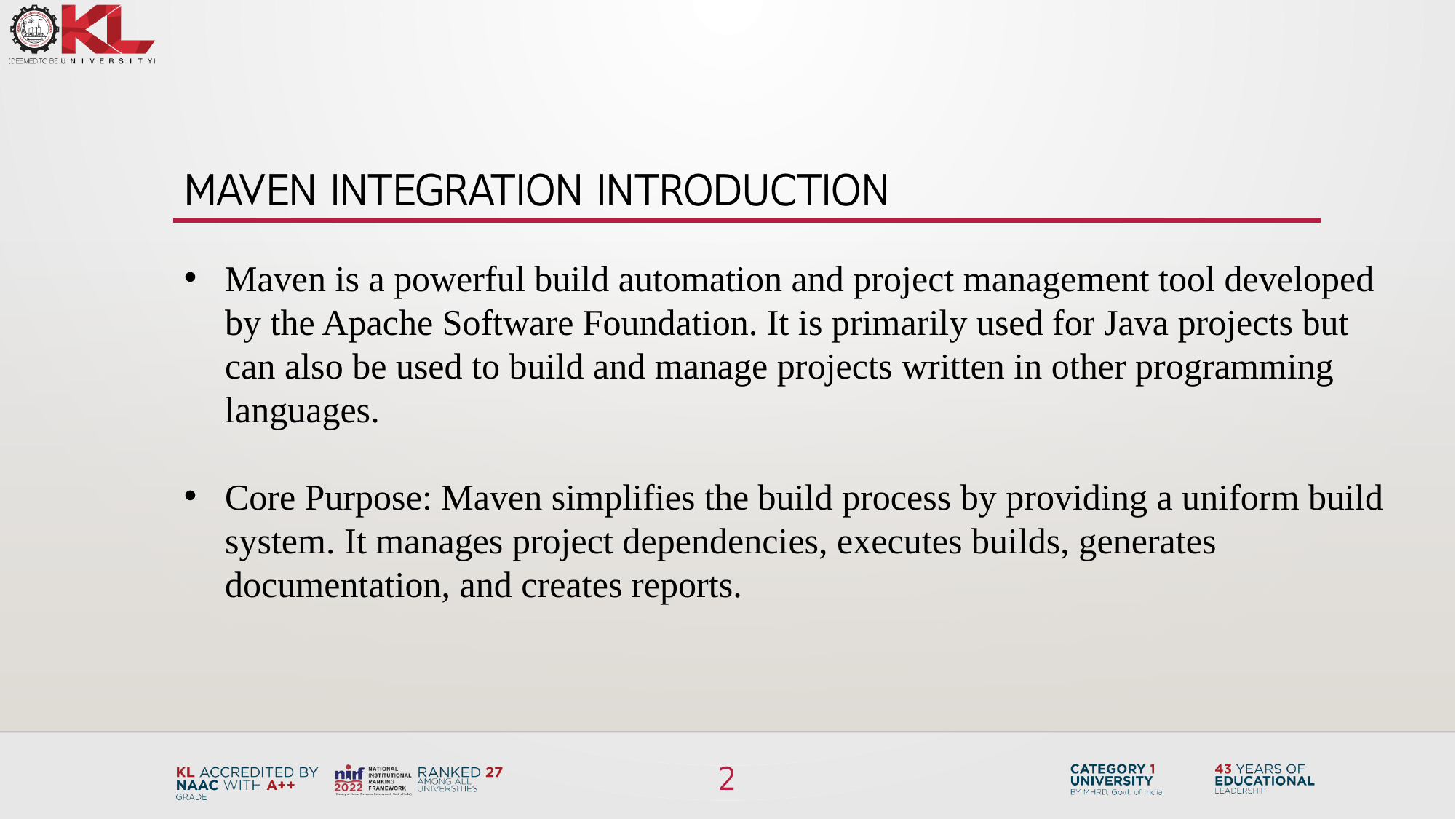

# Maven Integration introduction
Maven is a powerful build automation and project management tool developed by the Apache Software Foundation. It is primarily used for Java projects but can also be used to build and manage projects written in other programming languages.

Core Purpose: Maven simplifies the build process by providing a uniform build system. It manages project dependencies, executes builds, generates documentation, and creates reports.
2